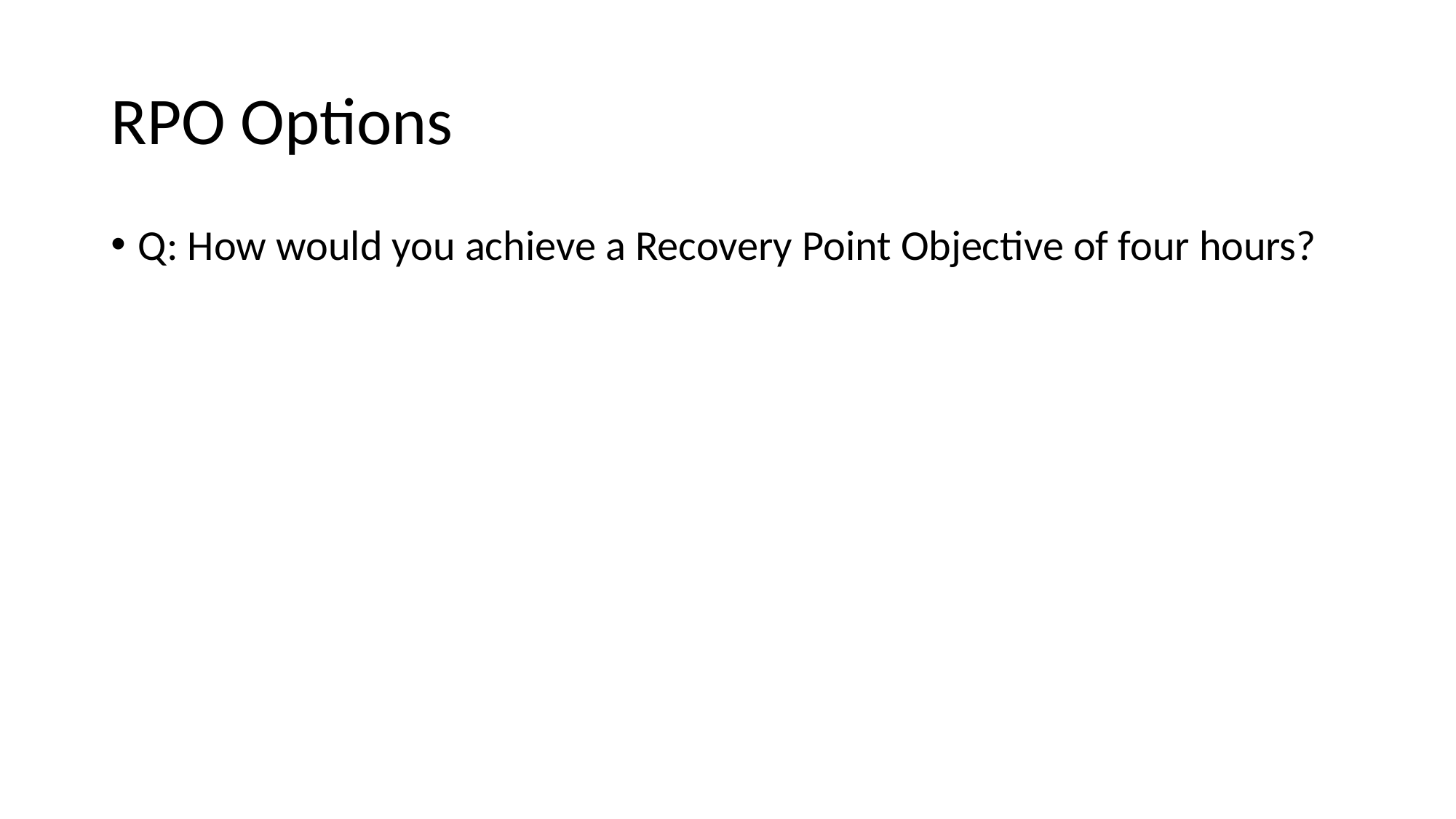

# RPO Options
Q: How would you achieve a Recovery Point Objective of four hours?